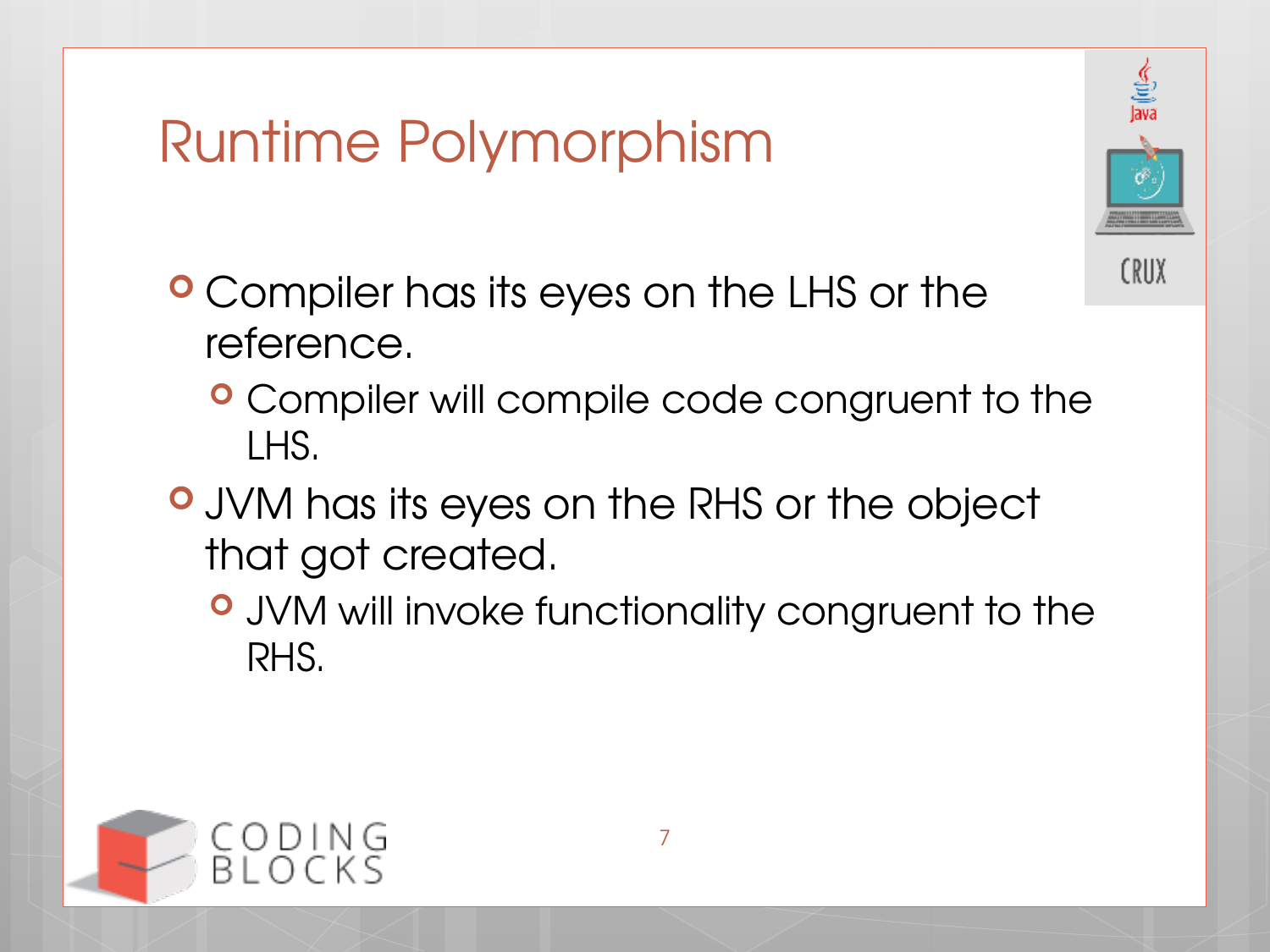

# Runtime Polymorphism

Compiler has its eyes on the LHS or the reference.
Compiler will compile code congruent to the LHS.
JVM has its eyes on the RHS or the object that got created.
JVM will invoke functionality congruent to the RHS.
7